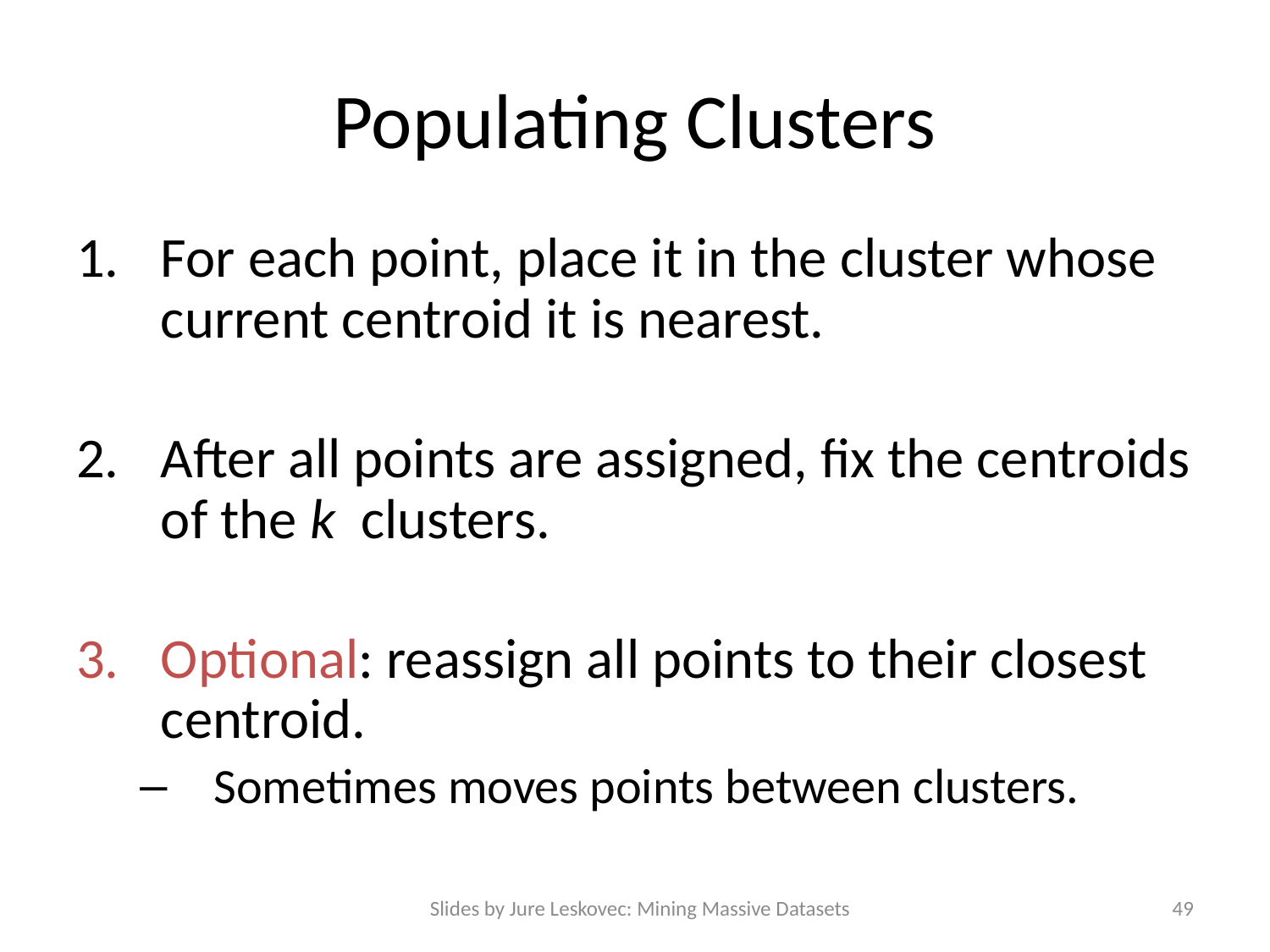

# Populating Clusters
For each point, place it in the cluster whose current centroid it is nearest.

After all points are assigned, fix the centroids of the k  clusters.

Optional: reassign all points to their closest centroid.
Sometimes moves points between clusters.
Slides by Jure Leskovec: Mining Massive Datasets
49